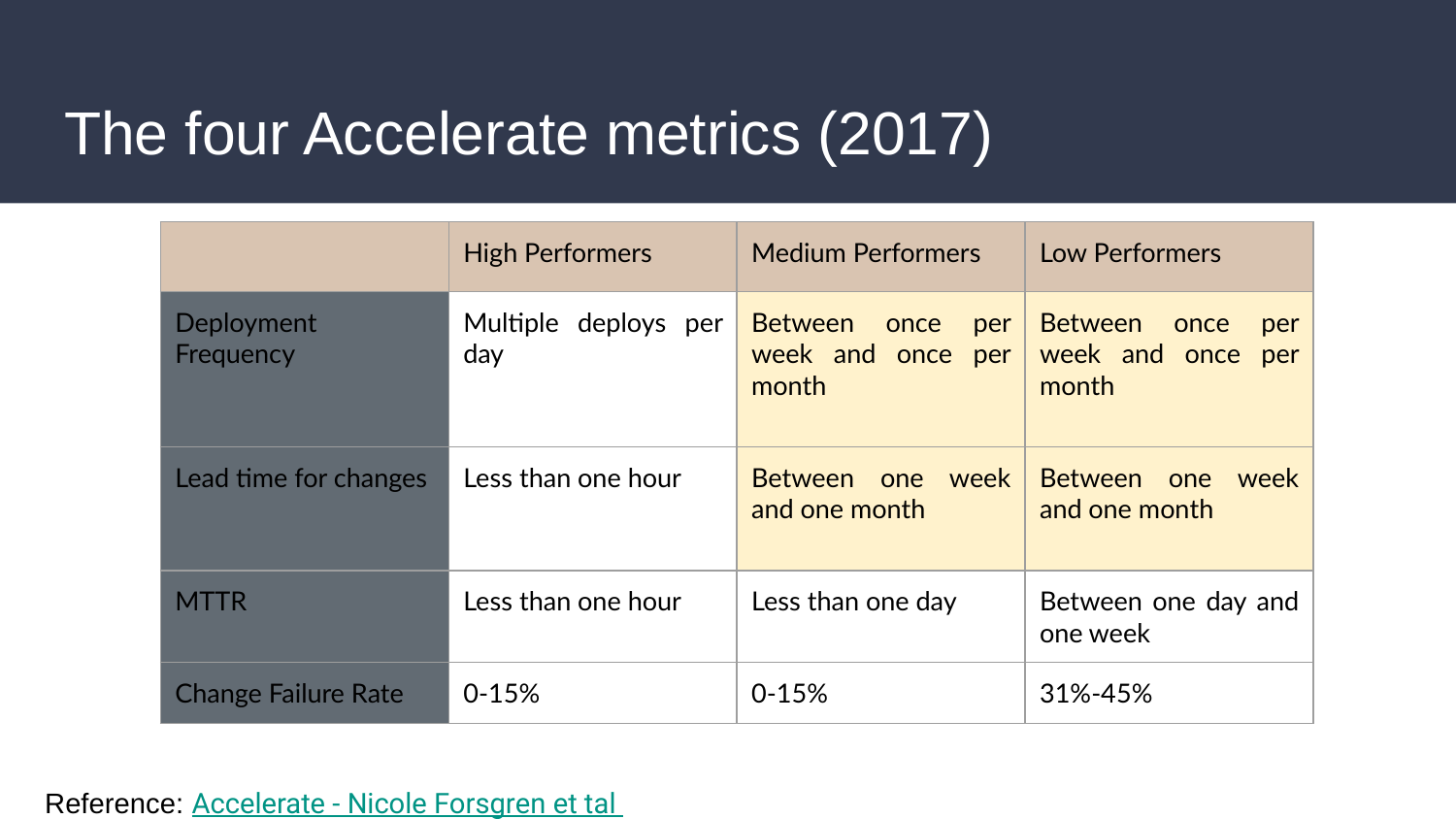

# The four Accelerate metrics (2017)
|  | High Performers | Medium Performers | Low Performers |
| --- | --- | --- | --- |
| Deployment Frequency | Multiple deploys per day | Between once per week and once per month | Between once per week and once per month |
| Lead time for changes | Less than one hour | Between one week and one month | Between one week and one month |
| MTTR | Less than one hour | Less than one day | Between one day and one week |
| Change Failure Rate | 0-15% | 0-15% | 31%-45% |
Reference: Accelerate - Nicole Forsgren et tal